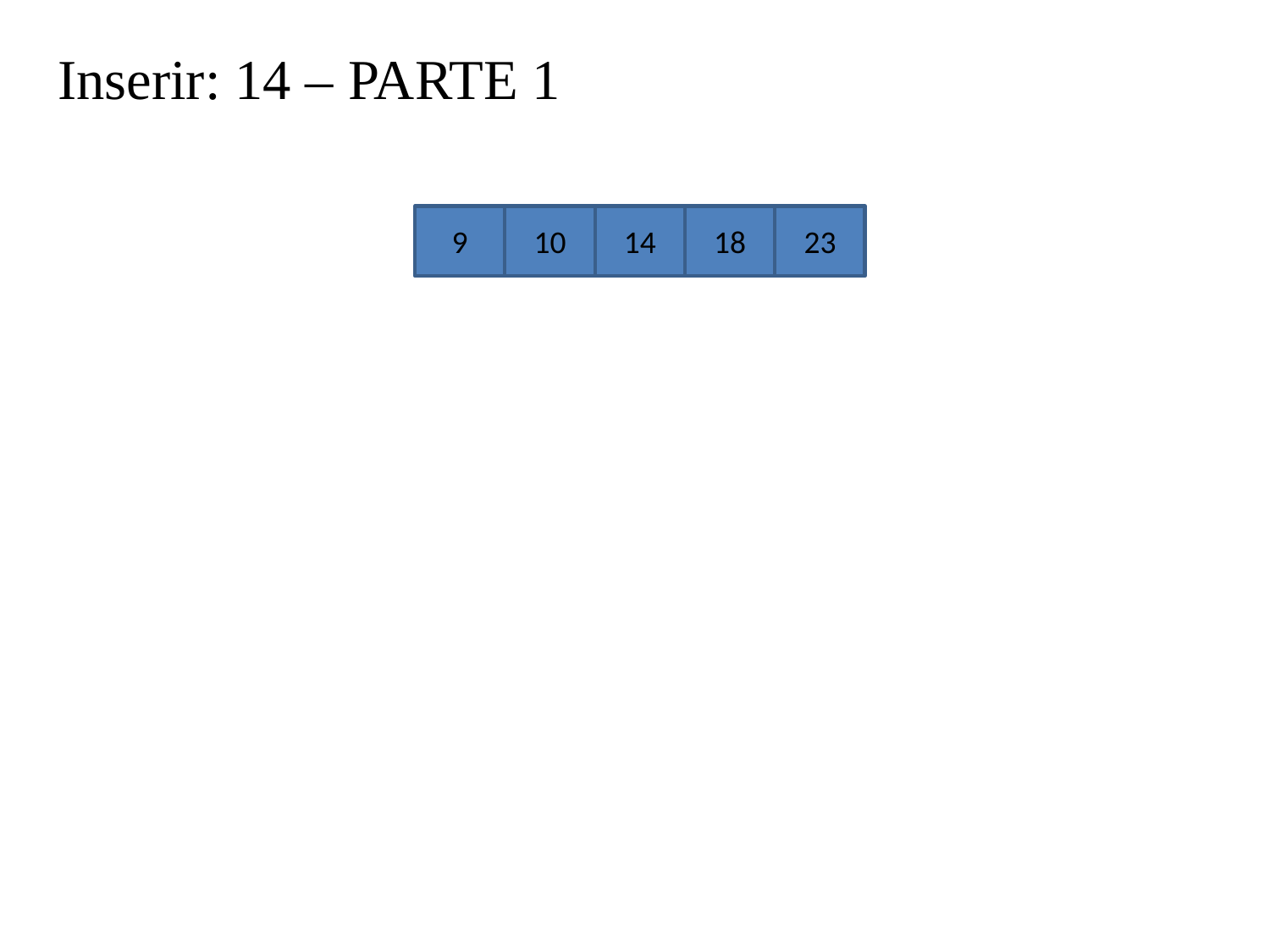

Inserir: 14 – PARTE 1
9
10
14
18
23